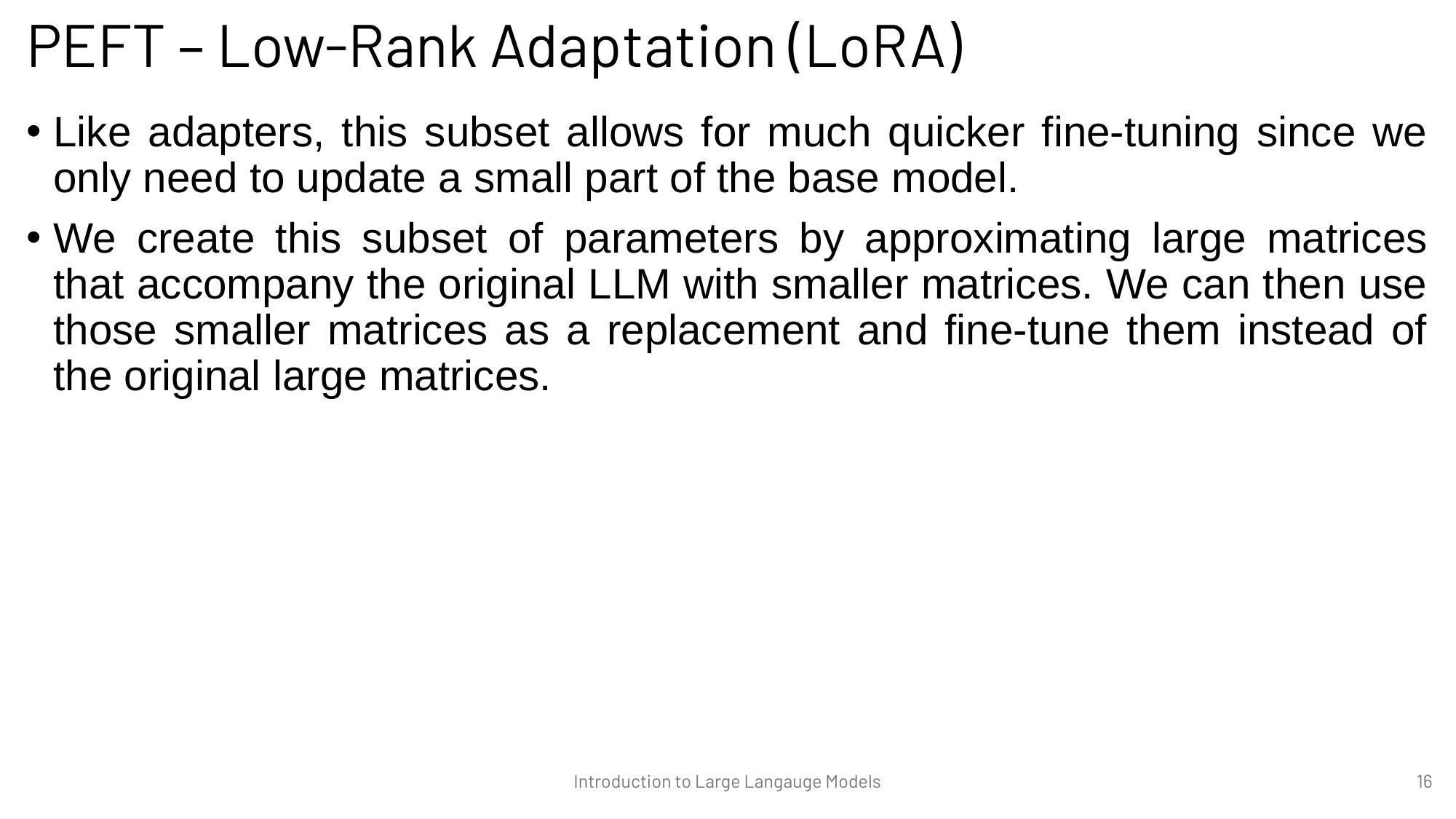

# PEFT – Low-Rank Adaptation (LoRA)
Like adapters, this subset allows for much quicker fine-tuning since we only need to update a small part of the base model.
We create this subset of parameters by approximating large matrices that accompany the original LLM with smaller matrices. We can then use those smaller matrices as a replacement and fine-tune them instead of the original large matrices.

Introduction to Large Langauge Models
16